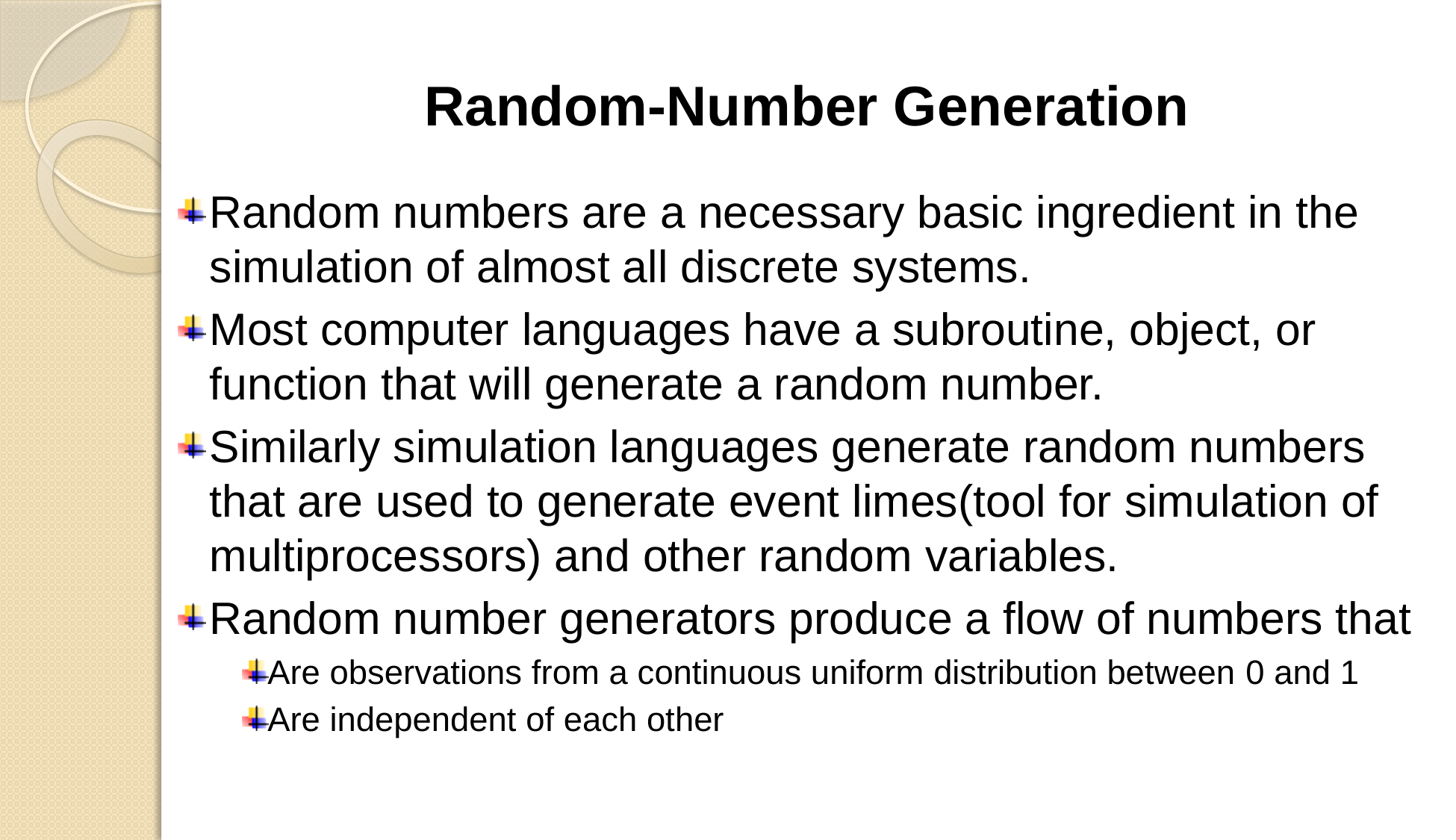

# Random-Number Generation
Random numbers are a necessary basic ingredient in the simulation of almost all discrete systems.
Most computer languages have a subroutine, object, or function that will generate a random number.
Similarly simulation languages generate random numbers that are used to generate event limes(tool for simulation of multiprocessors) and other random variables.
Random number generators produce a flow of numbers that
Are observations from a continuous uniform distribution between 0 and 1
Are independent of each other